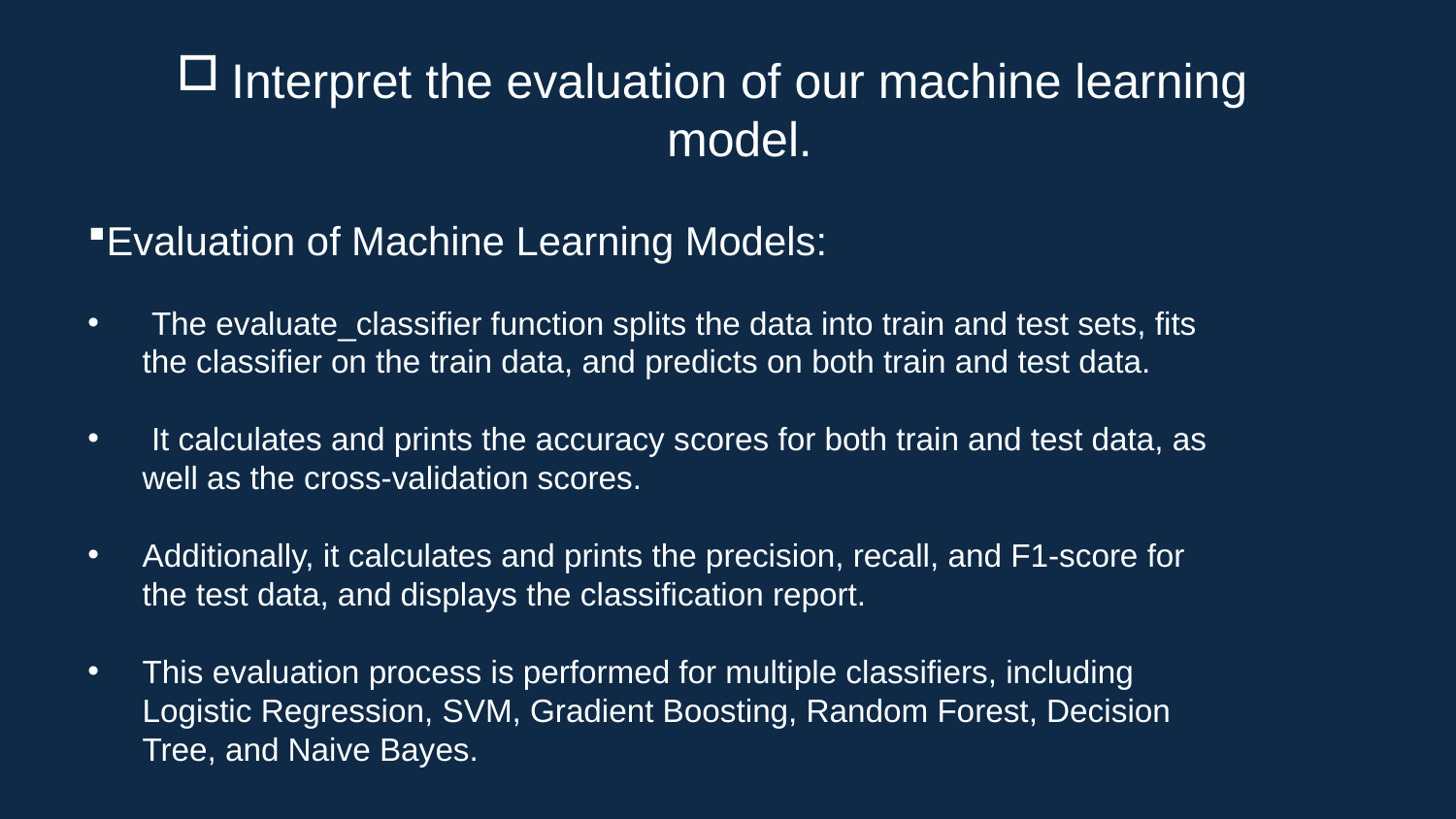

Interpret the evaluation of our machine learning model.
Evaluation of Machine Learning Models:

 The evaluate_classifier function splits the data into train and test sets, fits the classifier on the train data, and predicts on both train and test data.

 It calculates and prints the accuracy scores for both train and test data, as well as the cross-validation scores.

Additionally, it calculates and prints the precision, recall, and F1-score for the test data, and displays the classification report.

This evaluation process is performed for multiple classifiers, including Logistic Regression, SVM, Gradient Boosting, Random Forest, Decision Tree, and Naive Bayes.